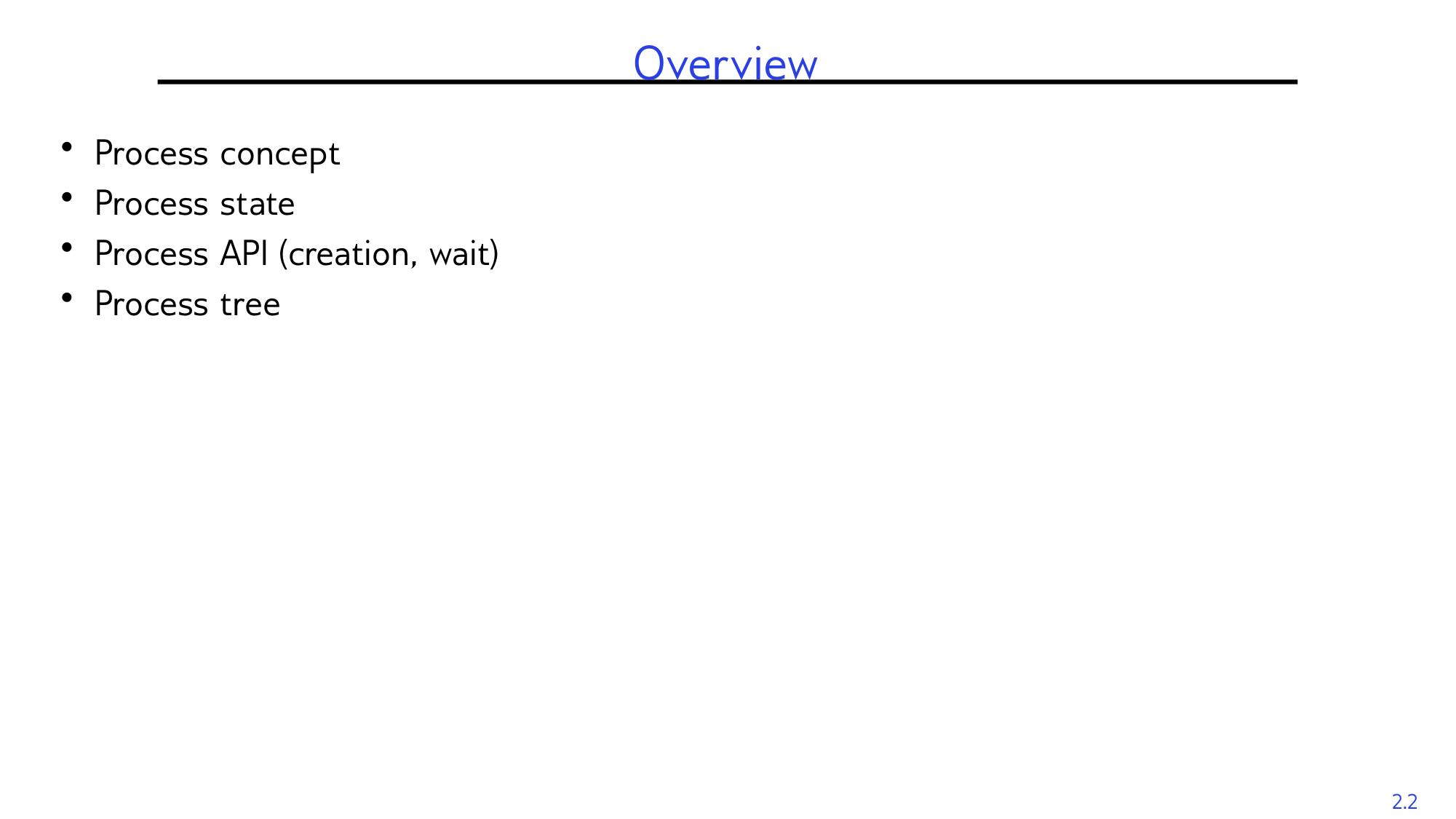

# Overview
Process concept
Process state
Process API (creation, wait)
Process tree